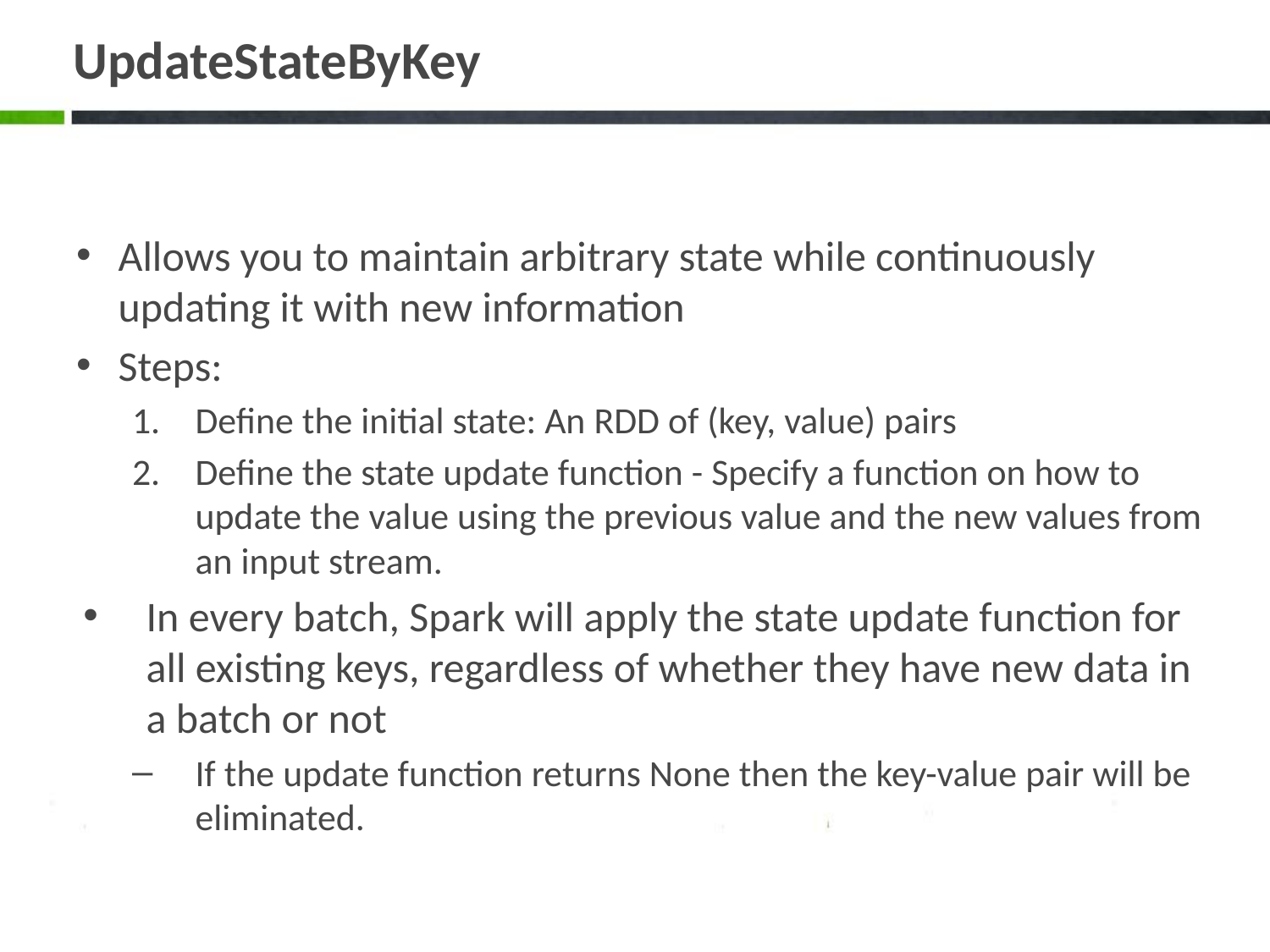

# UpdateStateByKey
Allows you to maintain arbitrary state while continuously updating it with new information
Steps:
Define the initial state: An RDD of (key, value) pairs
Define the state update function - Specify a function on how to update the value using the previous value and the new values from an input stream.
In every batch, Spark will apply the state update function for all existing keys, regardless of whether they have new data in a batch or not
If the update function returns None then the key-value pair will be eliminated.